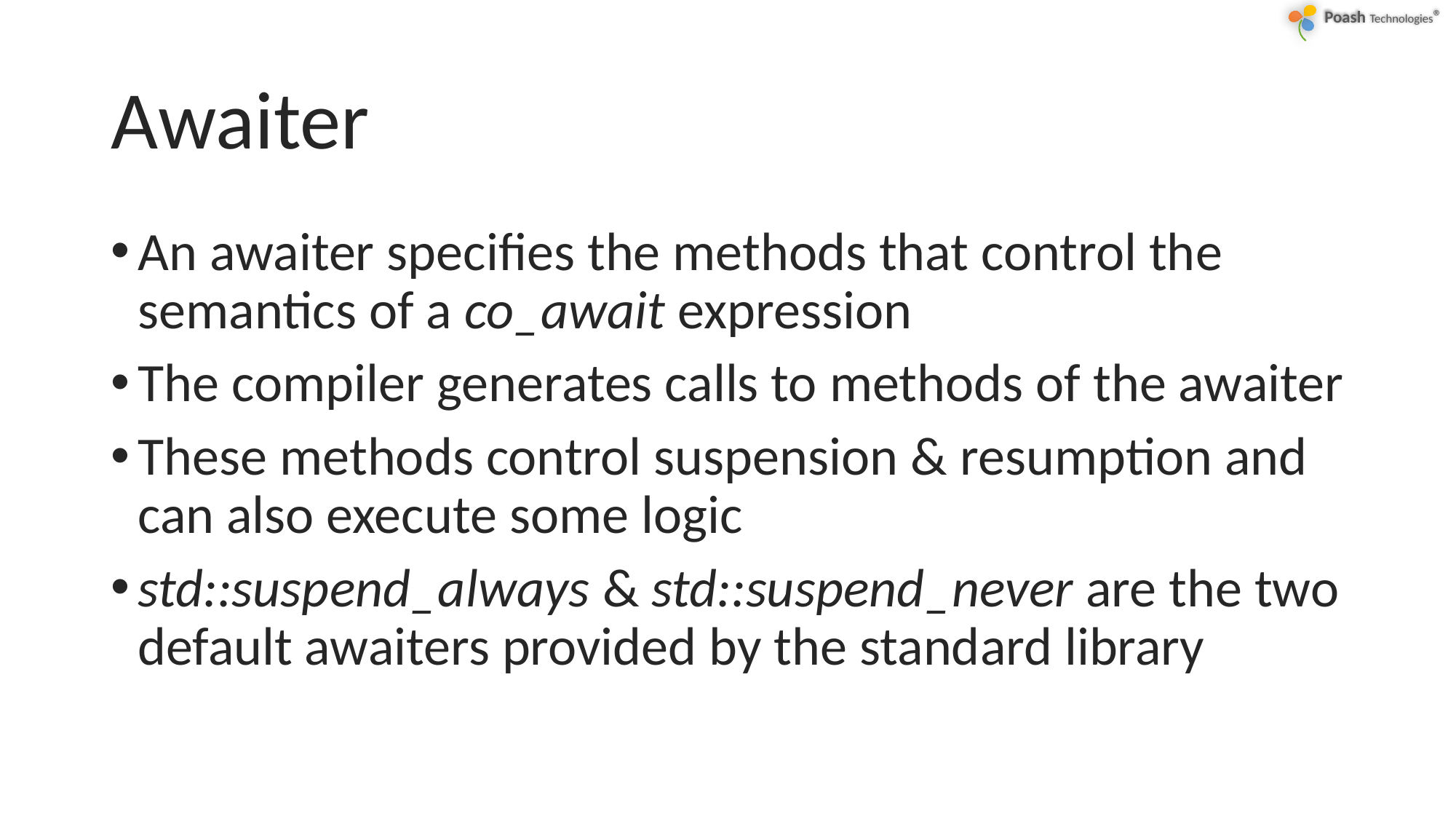

# Awaiter
An awaiter specifies the methods that control the semantics of a co_await expression
The compiler generates calls to methods of the awaiter
These methods control suspension & resumption and can also execute some logic
std::suspend_always & std::suspend_never are the two default awaiters provided by the standard library